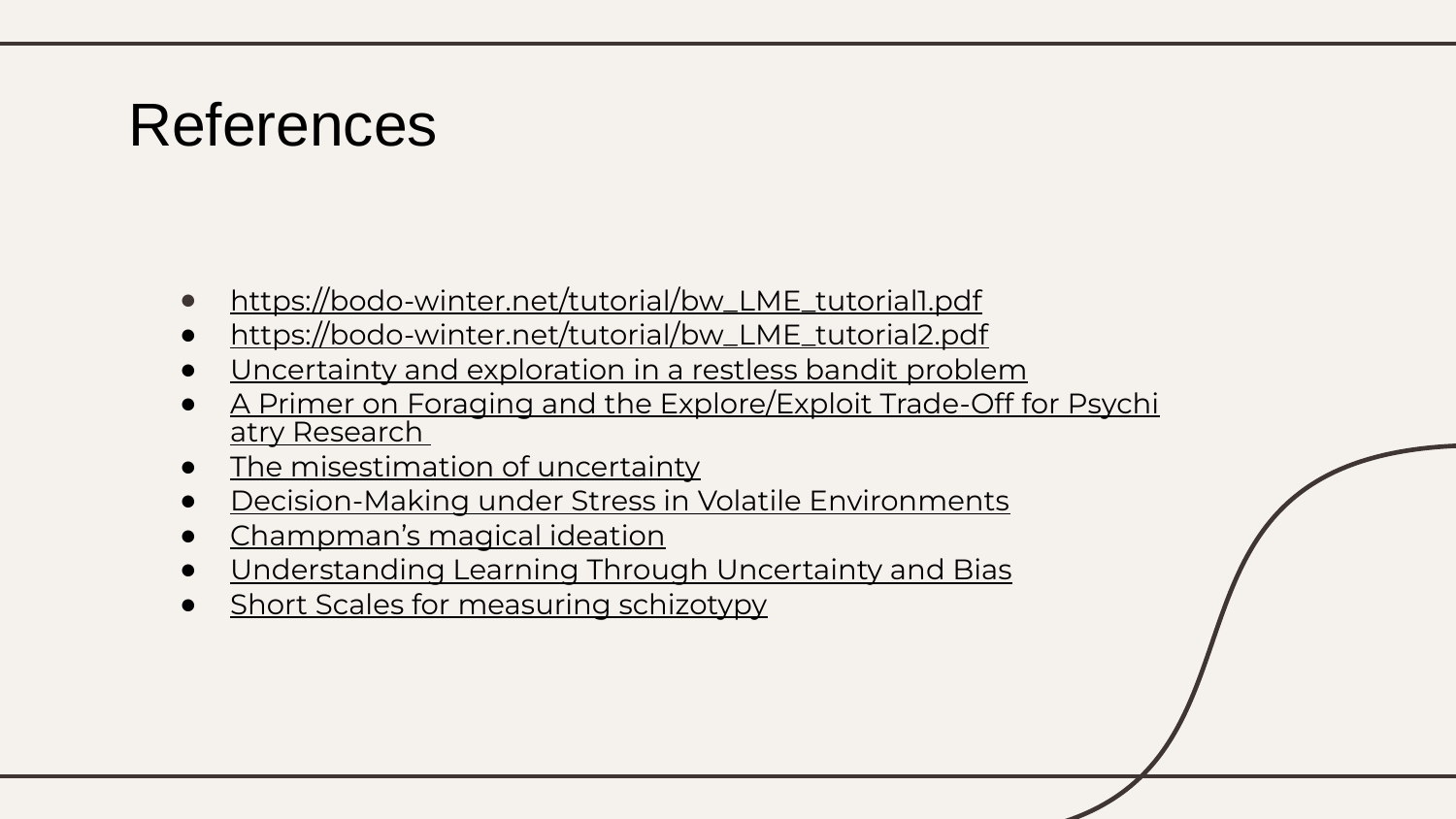

# References
https://bodo-winter.net/tutorial/bw_LME_tutorial1.pdf
https://bodo-winter.net/tutorial/bw_LME_tutorial2.pdf
Uncertainty and exploration in a restless bandit problem
A Primer on Foraging and the Explore/Exploit Trade-Off for Psychiatry Research
The misestimation of uncertainty
Decision-Making under Stress in Volatile Environments
Champman’s magical ideation
Understanding Learning Through Uncertainty and Bias
Short Scales for measuring schizotypy